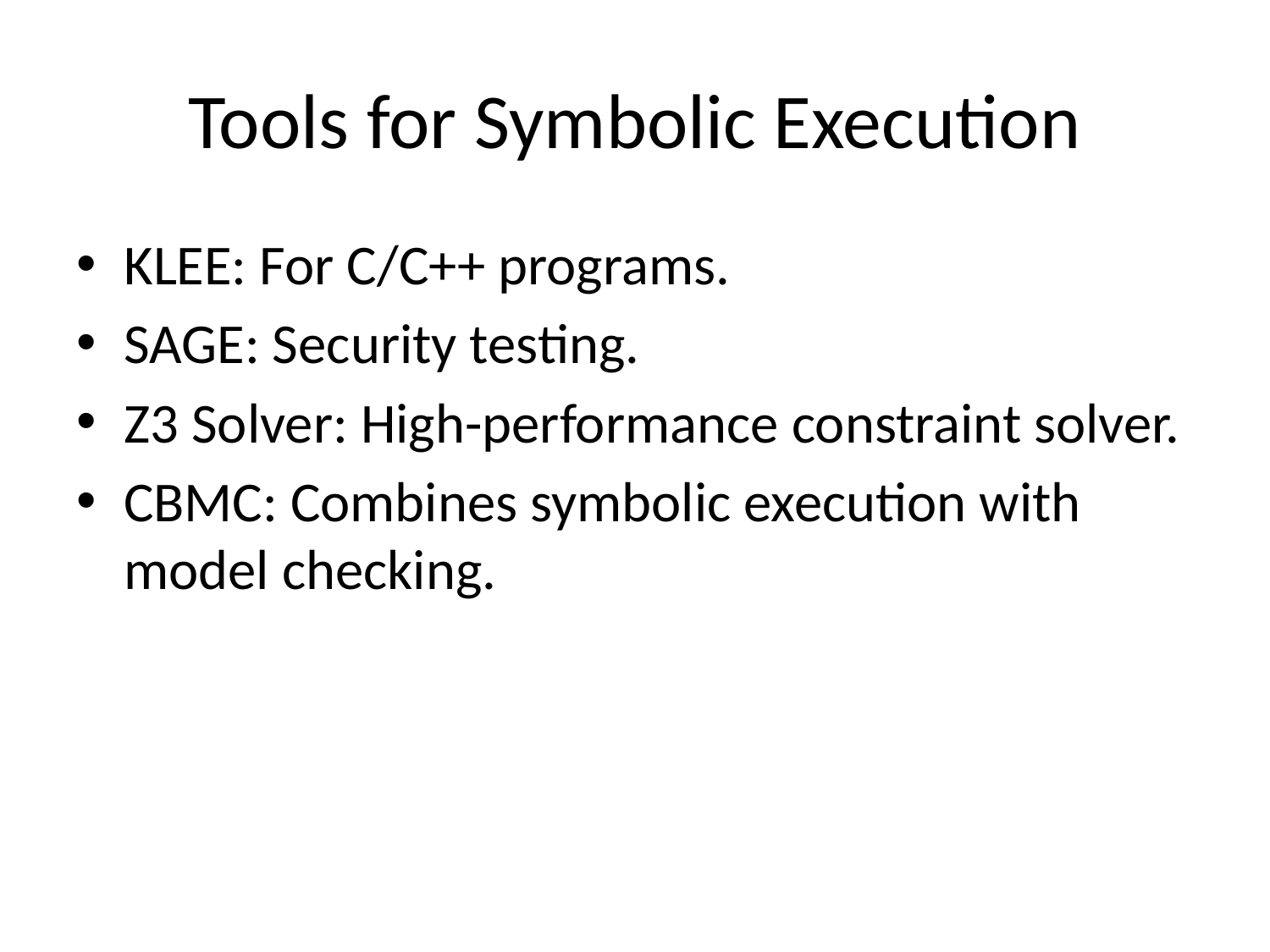

# Tools for Symbolic Execution
KLEE: For C/C++ programs.
SAGE: Security testing.
Z3 Solver: High-performance constraint solver.
CBMC: Combines symbolic execution with model checking.